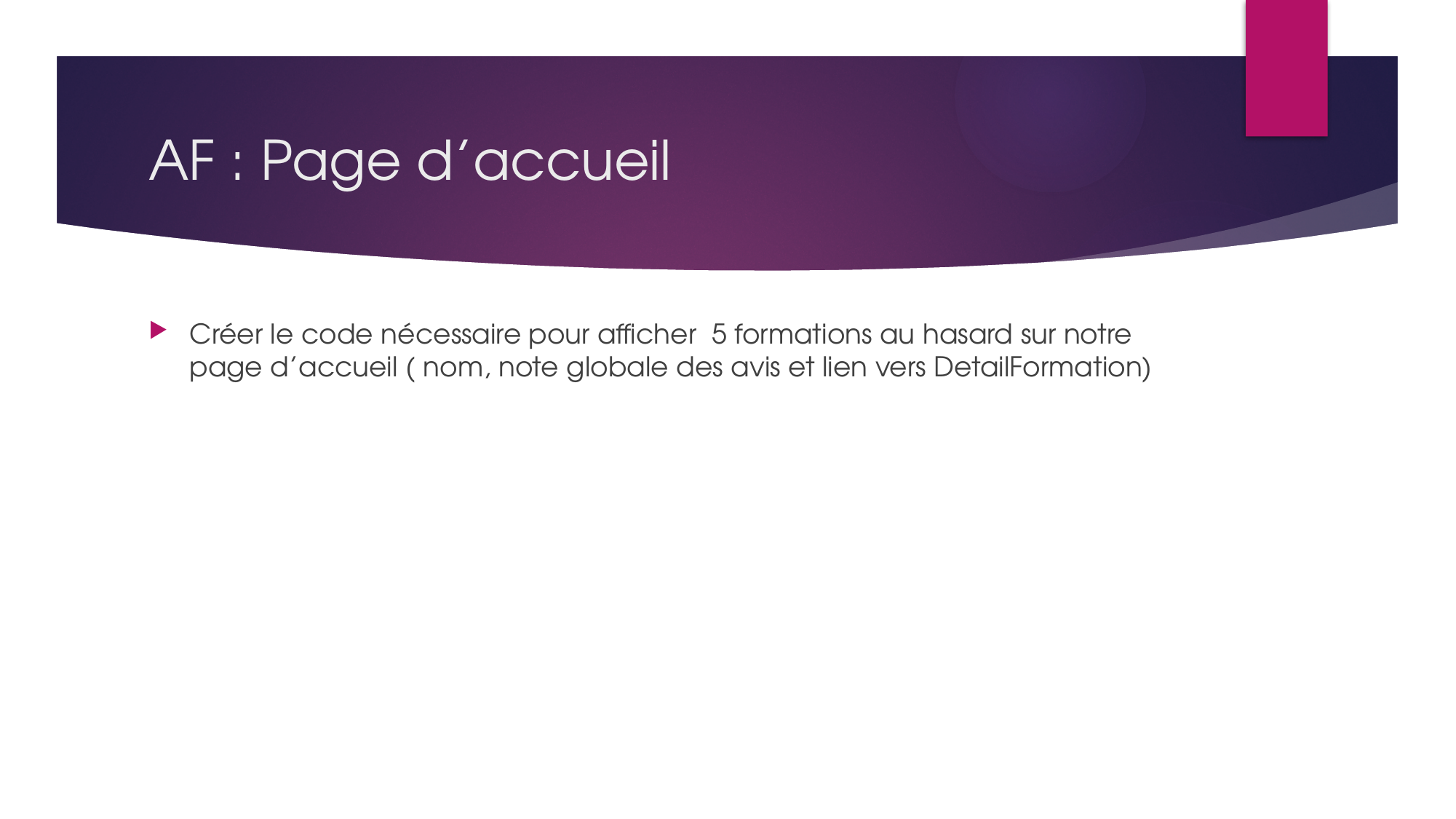

# AF : Page d’accueil
Créer le code nécessaire pour afficher  5 formations au hasard sur notre page d’accueil ( nom, note globale des avis et lien vers DetailFormation)